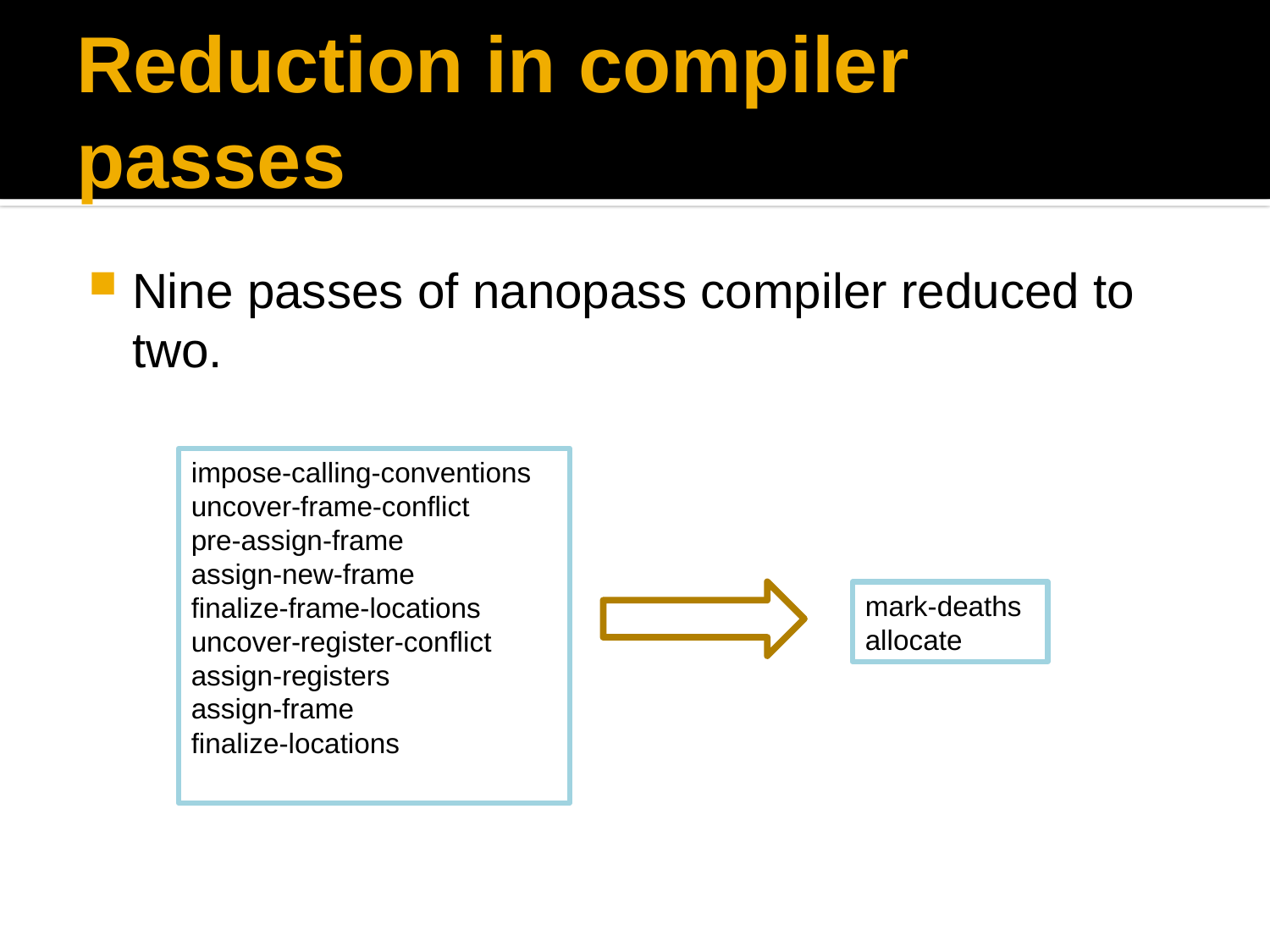

# Reduction in compiler passes
Nine passes of nanopass compiler reduced to two.
impose-calling-conventions
uncover-frame-conflict
pre-assign-frame
assign-new-frame
finalize-frame-locations
uncover-register-conflict
assign-registers
assign-frame
finalize-locations

mark-deaths
allocate